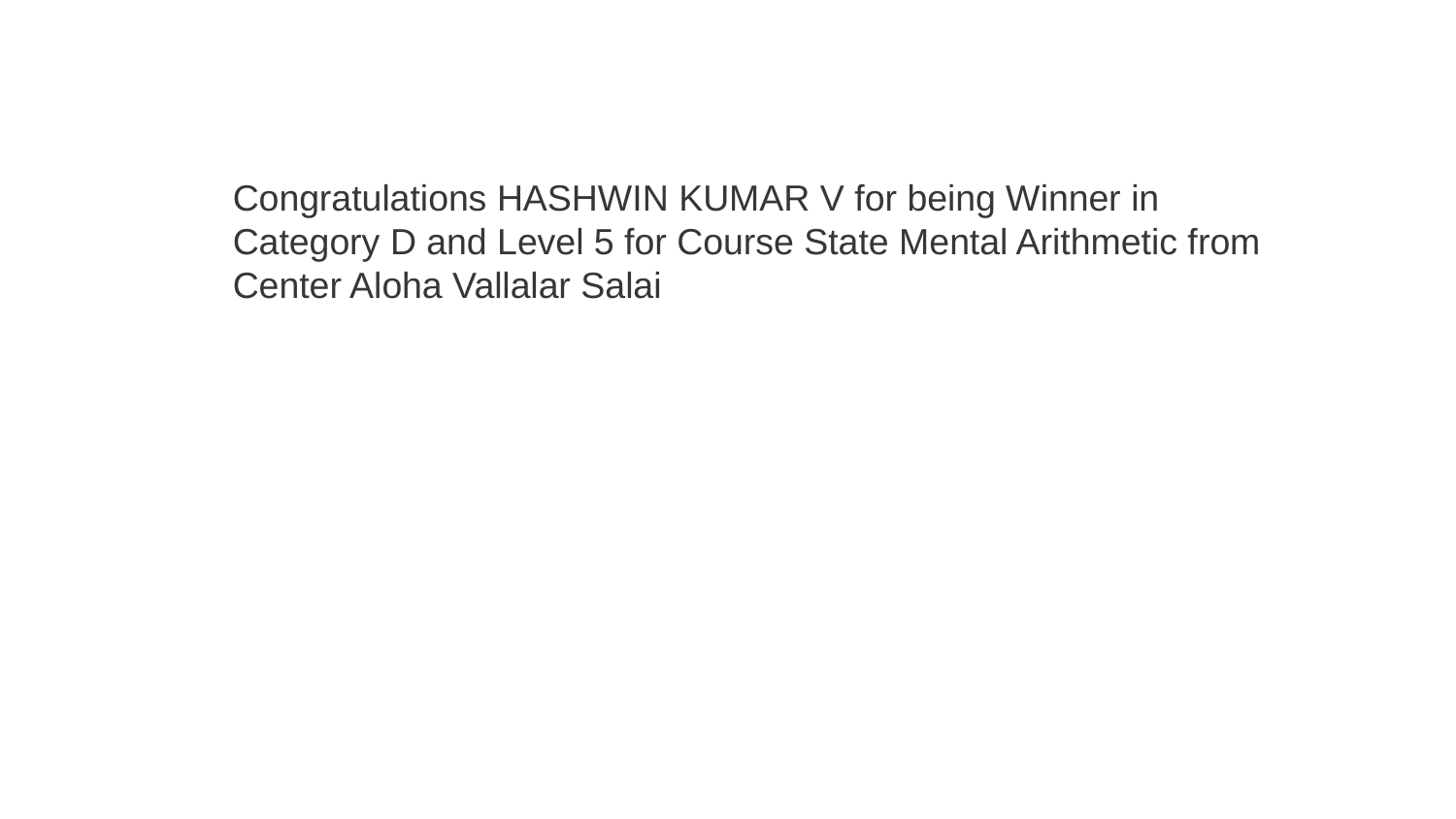

Congratulations HASHWIN KUMAR V for being Winner in Category D and Level 5 for Course State Mental Arithmetic from Center Aloha Vallalar Salai